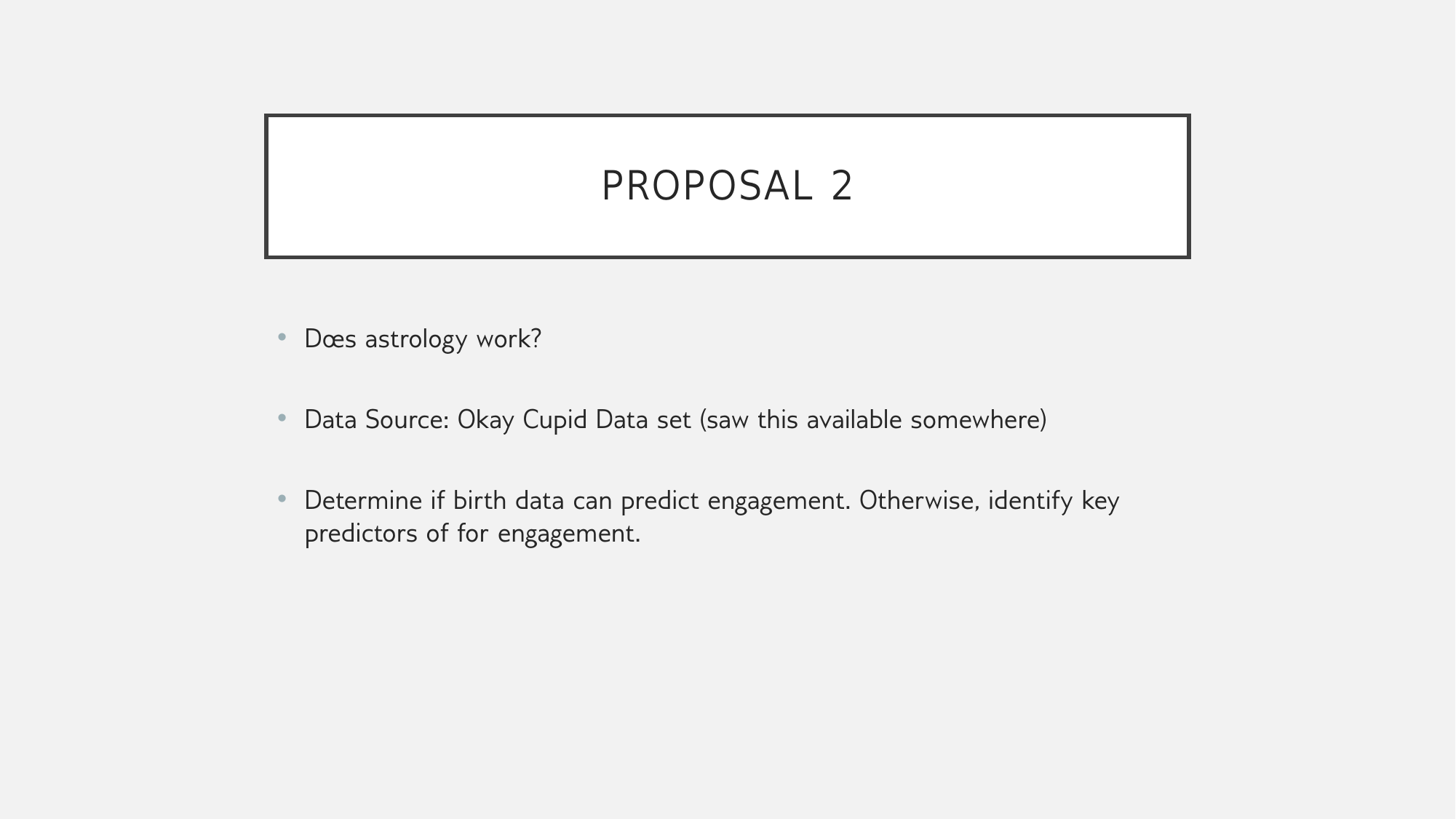

# Proposal 2
Does astrology work?
Data Source: Okay Cupid Data set (saw this available somewhere)
Determine if birth data can predict engagement. Otherwise, identify key predictors of for engagement.